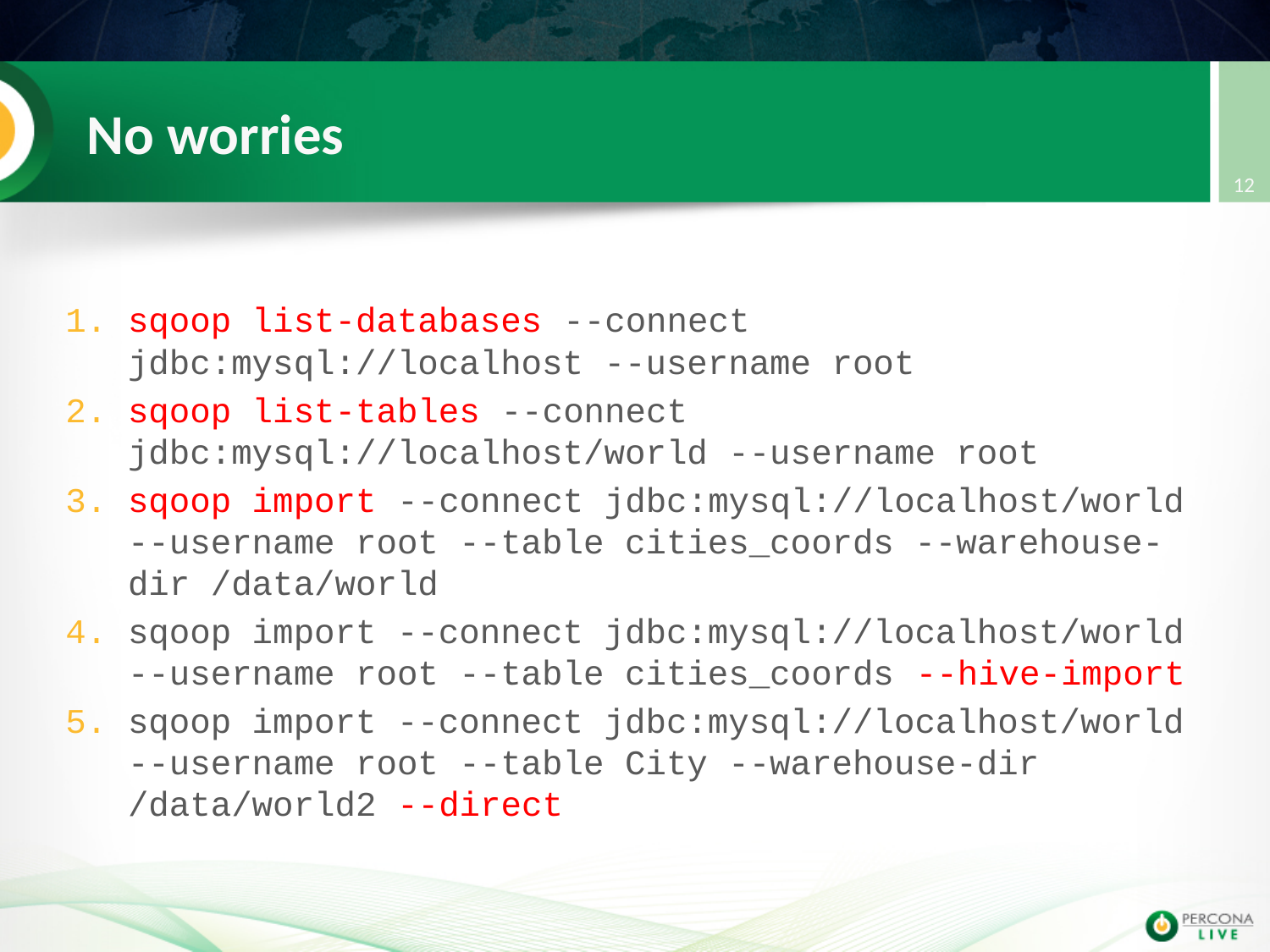

# No worries
12

sqoop list-databases --connect jdbc:mysql://localhost --username root
sqoop list-tables --connect jdbc:mysql://localhost/world --username root
sqoop import --connect jdbc:mysql://localhost/world --username root --table cities_coords --warehouse-dir /data/world
sqoop import --connect jdbc:mysql://localhost/world --username root --table cities_coords --hive-import
sqoop import --connect jdbc:mysql://localhost/world --username root --table City --warehouse-dir /data/world2 --direct